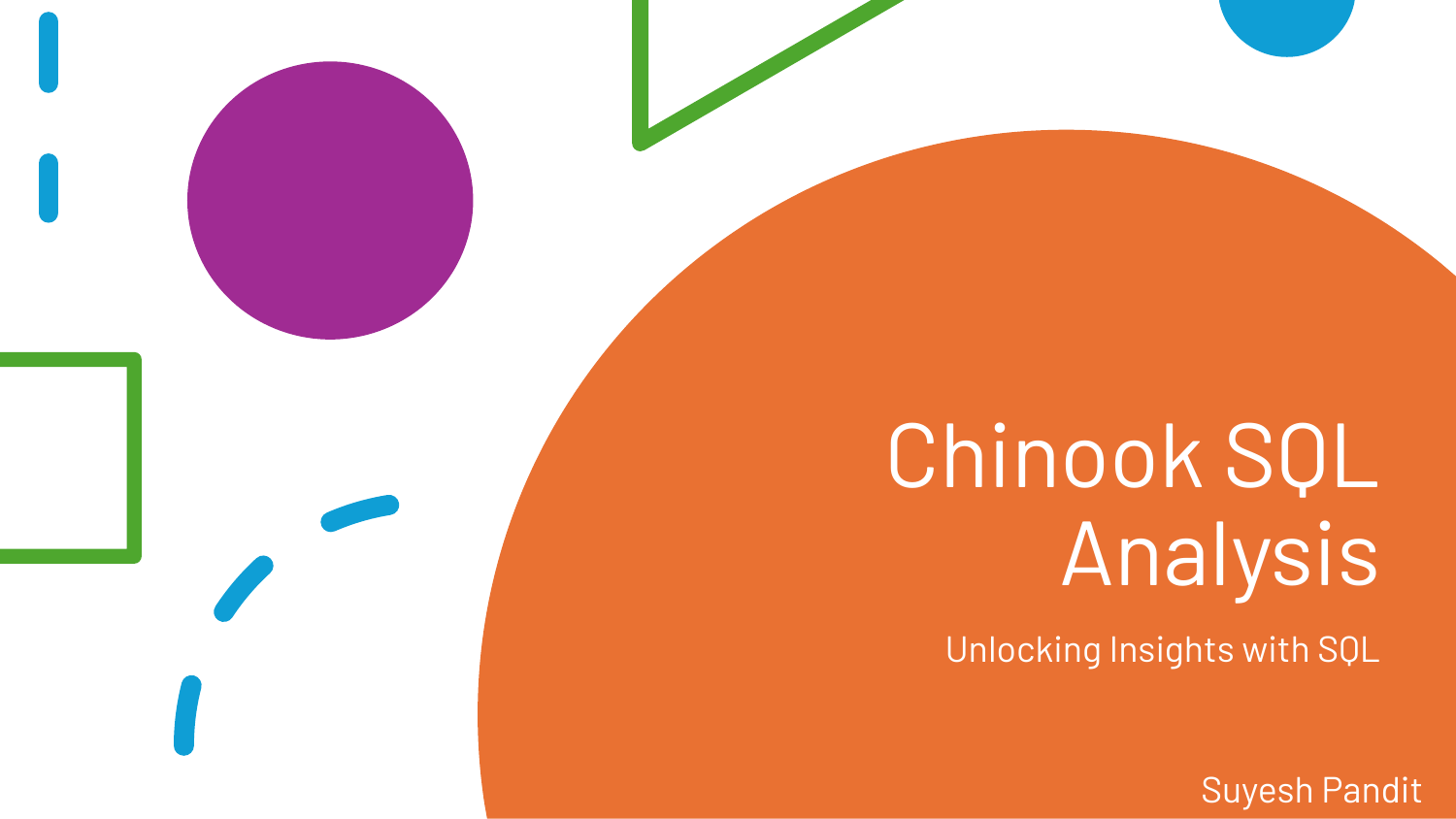

# Chinook SQL Analysis

Unlocking Insights with SQL
Suyesh Pandit